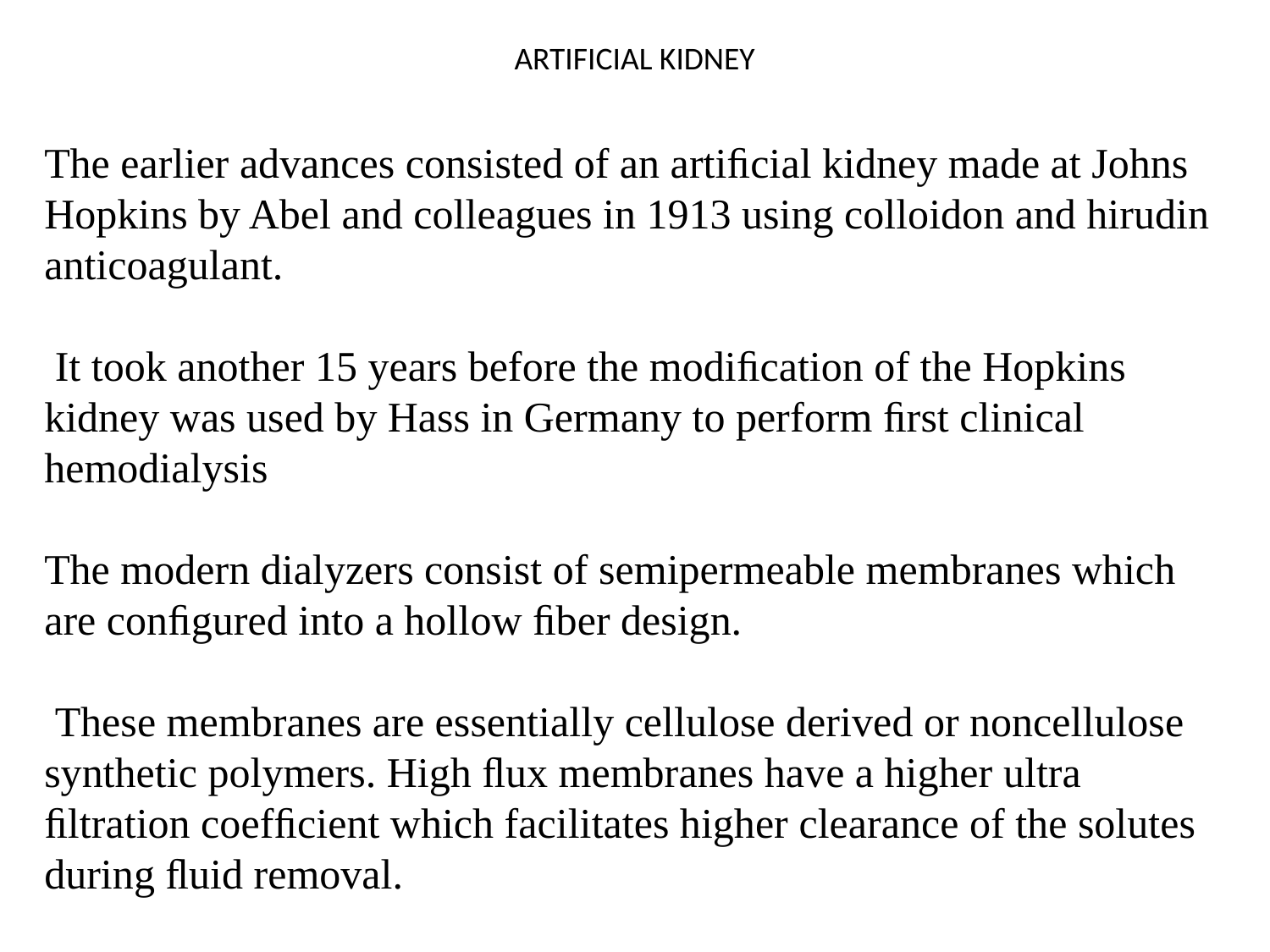

ARTIFICIAL KIDNEY
The earlier advances consisted of an artiﬁcial kidney made at Johns Hopkins by Abel and colleagues in 1913 using colloidon and hirudin anticoagulant.

 It took another 15 years before the modiﬁcation of the Hopkins kidney was used by Hass in Germany to perform ﬁrst clinical hemodialysis

The modern dialyzers consist of semipermeable membranes which are conﬁgured into a hollow ﬁber design.

 These membranes are essentially cellulose derived or noncellulose synthetic polymers. High ﬂux membranes have a higher ultra ﬁltration coefﬁcient which facilitates higher clearance of the solutes during ﬂuid removal.